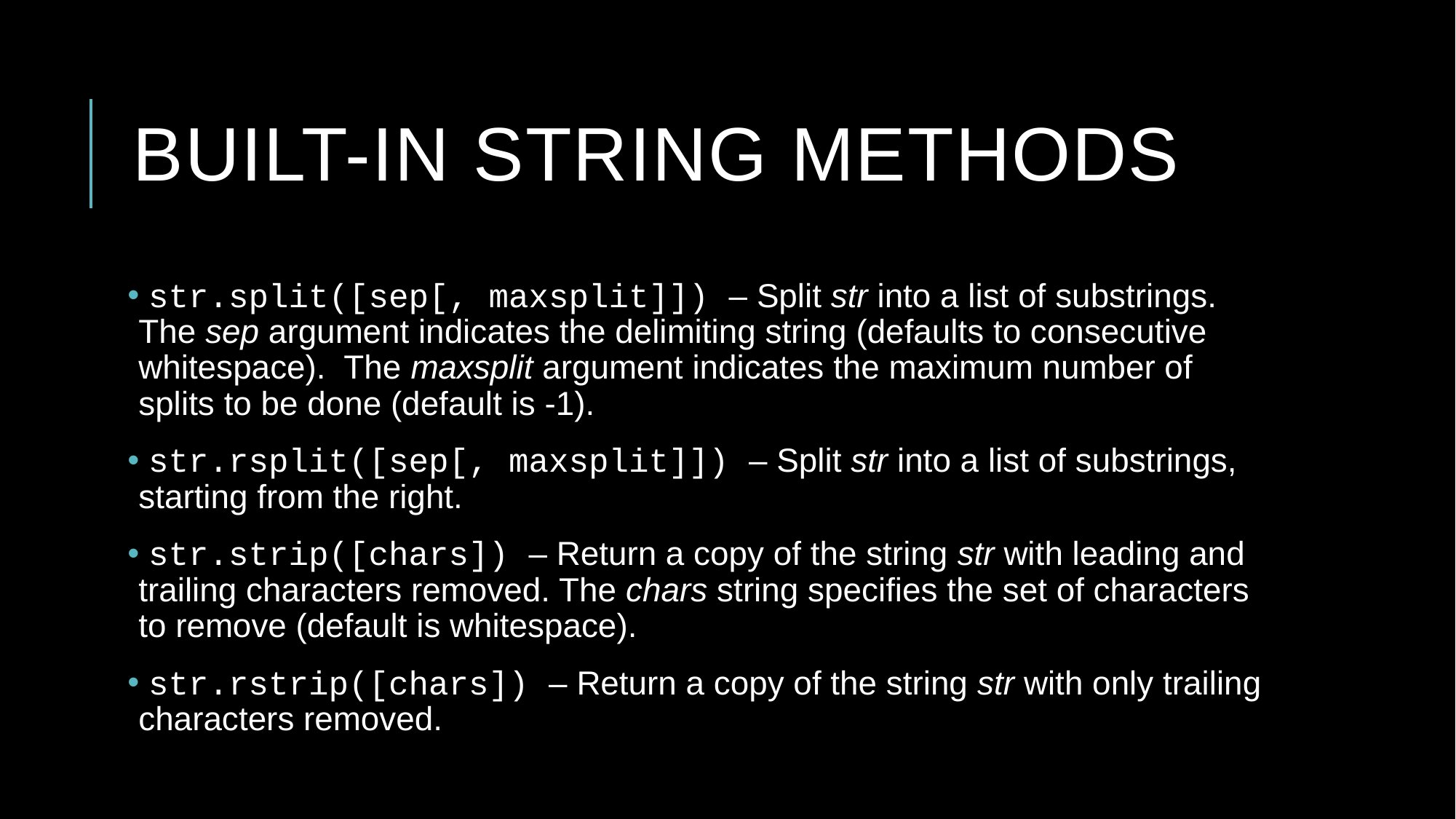

# Built-in string methods
 str.split([sep[, maxsplit]]) – Split str into a list of substrings. The sep argument indicates the delimiting string (defaults to consecutive whitespace).  The maxsplit argument indicates the maximum number of splits to be done (default is -1).
 str.rsplit([sep[, maxsplit]]) – Split str into a list of substrings, starting from the right.
 str.strip([chars]) – Return a copy of the string str with leading and trailing characters removed. The chars string specifies the set of characters to remove (default is whitespace).
 str.rstrip([chars]) – Return a copy of the string str with only trailing characters removed.